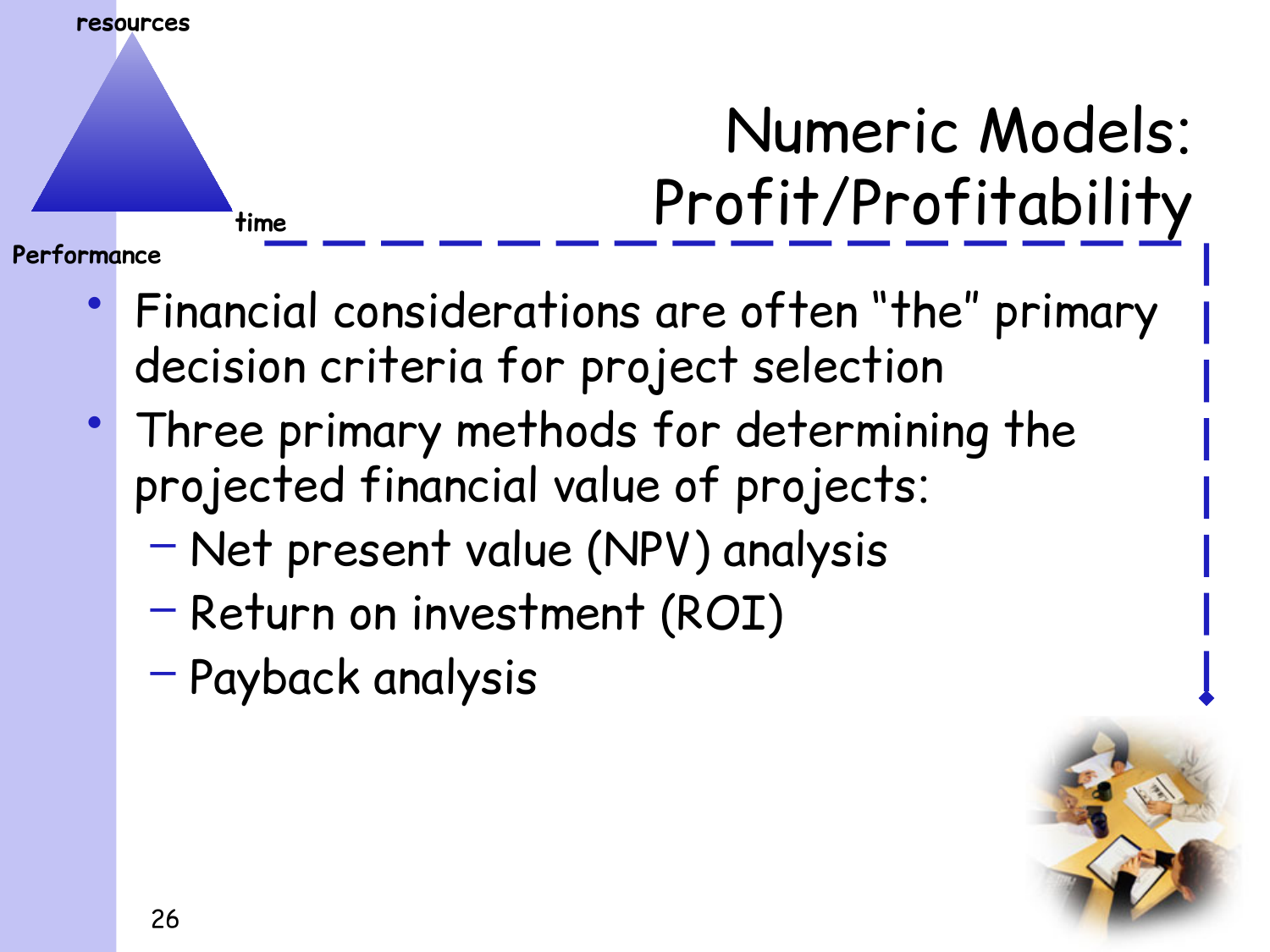

# Numeric Models: Profit/Profitability
Financial considerations are often “the” primary decision criteria for project selection
Three primary methods for determining the projected financial value of projects:
Net present value (NPV) analysis
Return on investment (ROI)
Payback analysis

26